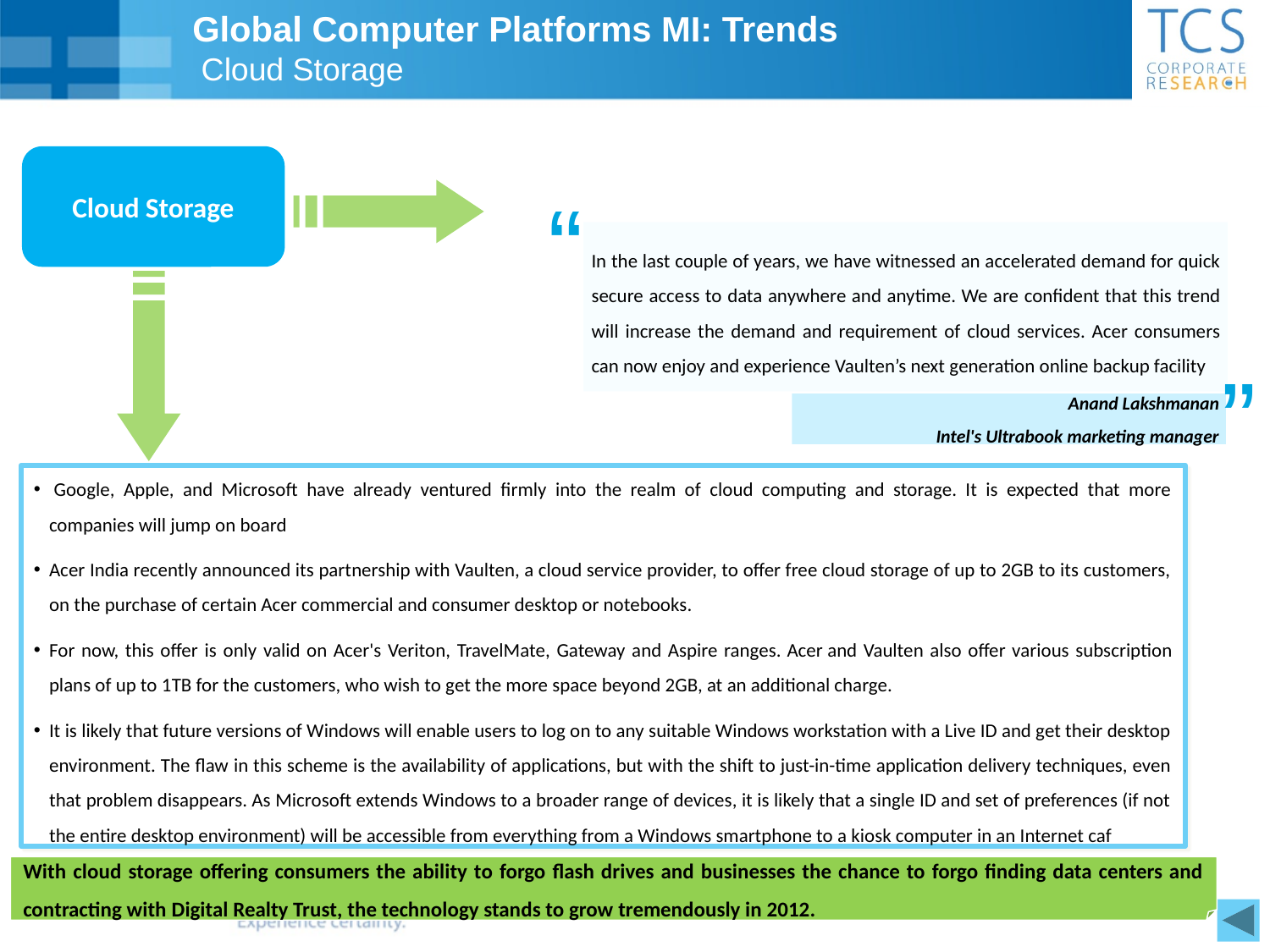

Global Computer Platforms MI: Trends
 Cloud Storage
Cloud Storage
“

In the last couple of years, we have witnessed an accelerated demand for quick secure access to data anywhere and anytime. We are confident that this trend will increase the demand and requirement of cloud services. Acer consumers can now enjoy and experience Vaulten’s next generation online backup facility

”
Anand Lakshmanan
Intel's Ultrabook marketing manager
 Google, Apple, and Microsoft have already ventured firmly into the realm of cloud computing and storage. It is expected that more companies will jump on board
Acer India recently announced its partnership with Vaulten, a cloud service provider, to offer free cloud storage of up to 2GB to its customers, on the purchase of certain Acer commercial and consumer desktop or notebooks.
For now, this offer is only valid on Acer's Veriton, TravelMate, Gateway and Aspire ranges. Acer and Vaulten also offer various subscription plans of up to 1TB for the customers, who wish to get the more space beyond 2GB, at an additional charge.
It is likely that future versions of Windows will enable users to log on to any suitable Windows workstation with a Live ID and get their desktop environment. The flaw in this scheme is the availability of applications, but with the shift to just-in-time application delivery techniques, even that problem disappears. As Microsoft extends Windows to a broader range of devices, it is likely that a single ID and set of preferences (if not the entire desktop environment) will be accessible from everything from a Windows smartphone to a kiosk computer in an Internet caf
With cloud storage offering consumers the ability to forgo flash drives and businesses the chance to forgo finding data centers and contracting with Digital Realty Trust, the technology stands to grow tremendously in 2012.